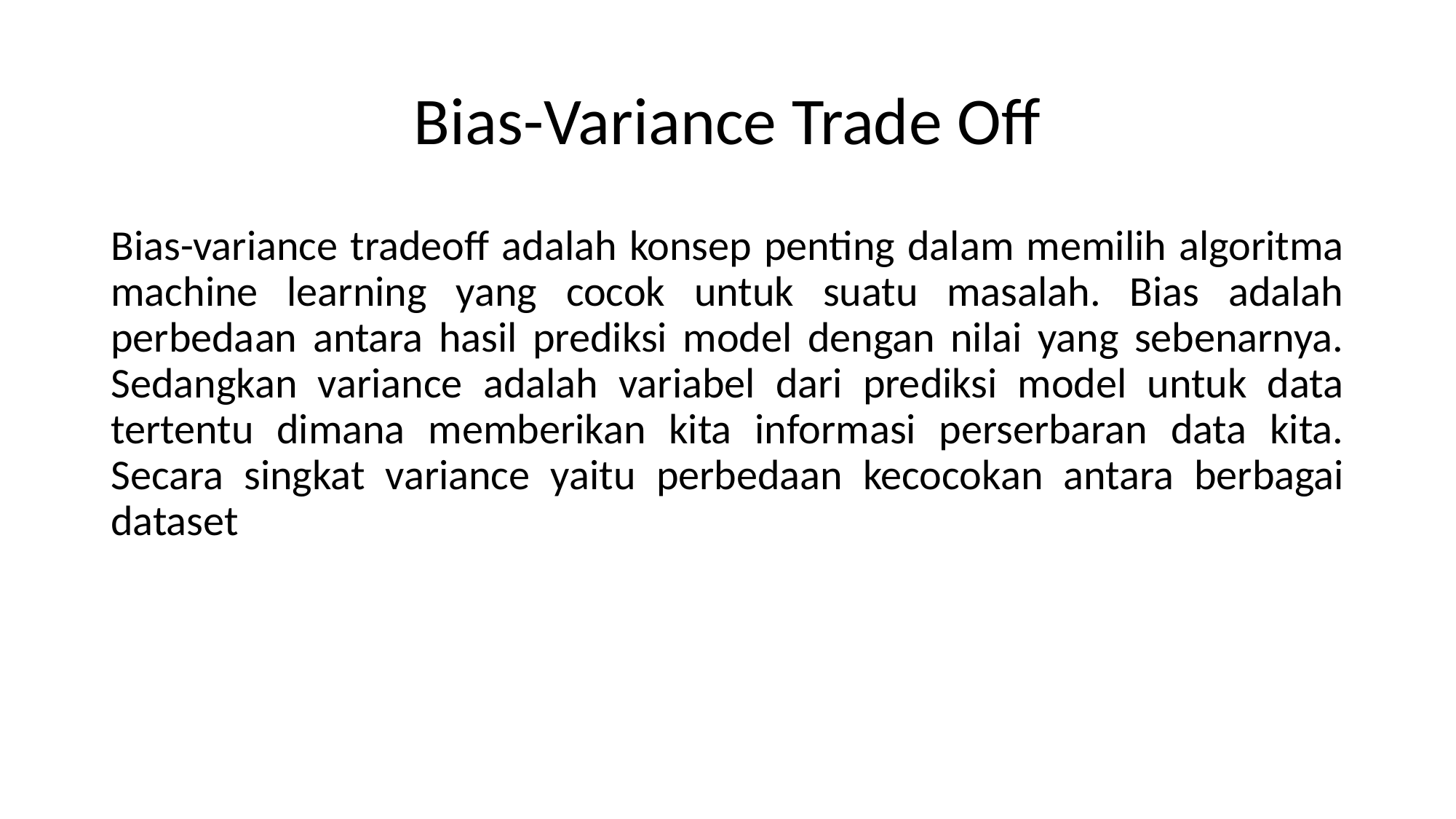

# Bias-Variance Trade Off
Bias-variance tradeoff adalah konsep penting dalam memilih algoritma machine learning yang cocok untuk suatu masalah. Bias adalah perbedaan antara hasil prediksi model dengan nilai yang sebenarnya. Sedangkan variance adalah variabel dari prediksi model untuk data tertentu dimana memberikan kita informasi perserbaran data kita. Secara singkat variance yaitu perbedaan kecocokan antara berbagai dataset